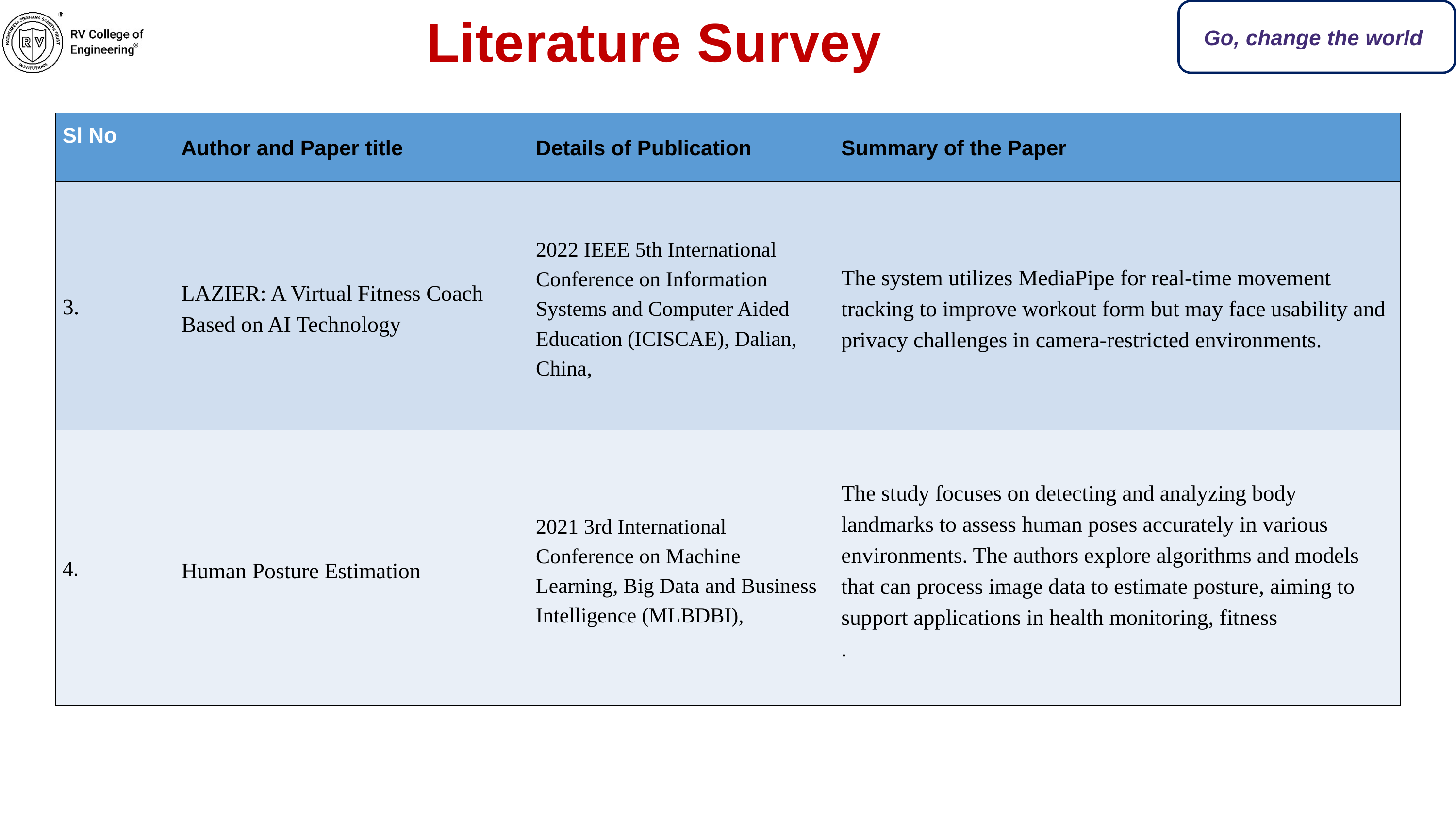

Literature Survey
Go, change the world
| Sl No | Author and Paper title | Details of Publication | Summary of the Paper |
| --- | --- | --- | --- |
| 3. | LAZIER: A Virtual Fitness Coach Based on AI Technology | 2022 IEEE 5th International Conference on Information Systems and Computer Aided Education (ICISCAE), Dalian, China, | The system utilizes MediaPipe for real-time movement tracking to improve workout form but may face usability and privacy challenges in camera-restricted environments. |
| 4. | Human Posture Estimation | 2021 3rd International Conference on Machine Learning, Big Data and Business Intelligence (MLBDBI), | The study focuses on detecting and analyzing body landmarks to assess human poses accurately in various environments. The authors explore algorithms and models that can process image data to estimate posture, aiming to support applications in health monitoring, fitness . |